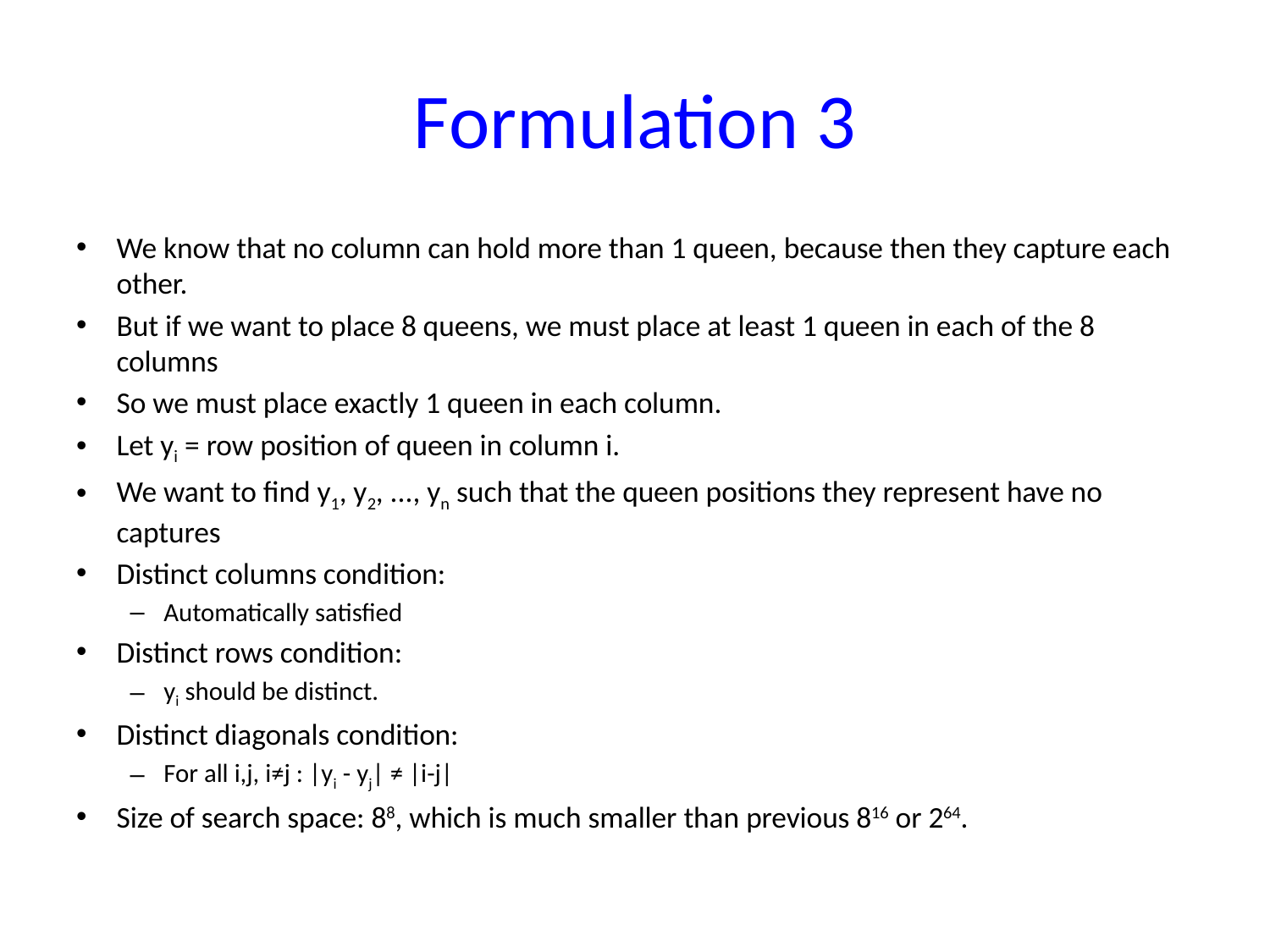

# Formulation 3
We know that no column can hold more than 1 queen, because then they capture each other.
But if we want to place 8 queens, we must place at least 1 queen in each of the 8 columns
So we must place exactly 1 queen in each column.
Let yi = row position of queen in column i.
We want to find y1, y2, ..., yn such that the queen positions they represent have no captures
Distinct columns condition:
Automatically satisfied
Distinct rows condition:
yi should be distinct.
Distinct diagonals condition:
For all i,j, i≠j : |yi - yj| ≠ |i-j|
Size of search space: 88, which is much smaller than previous 816 or 264.